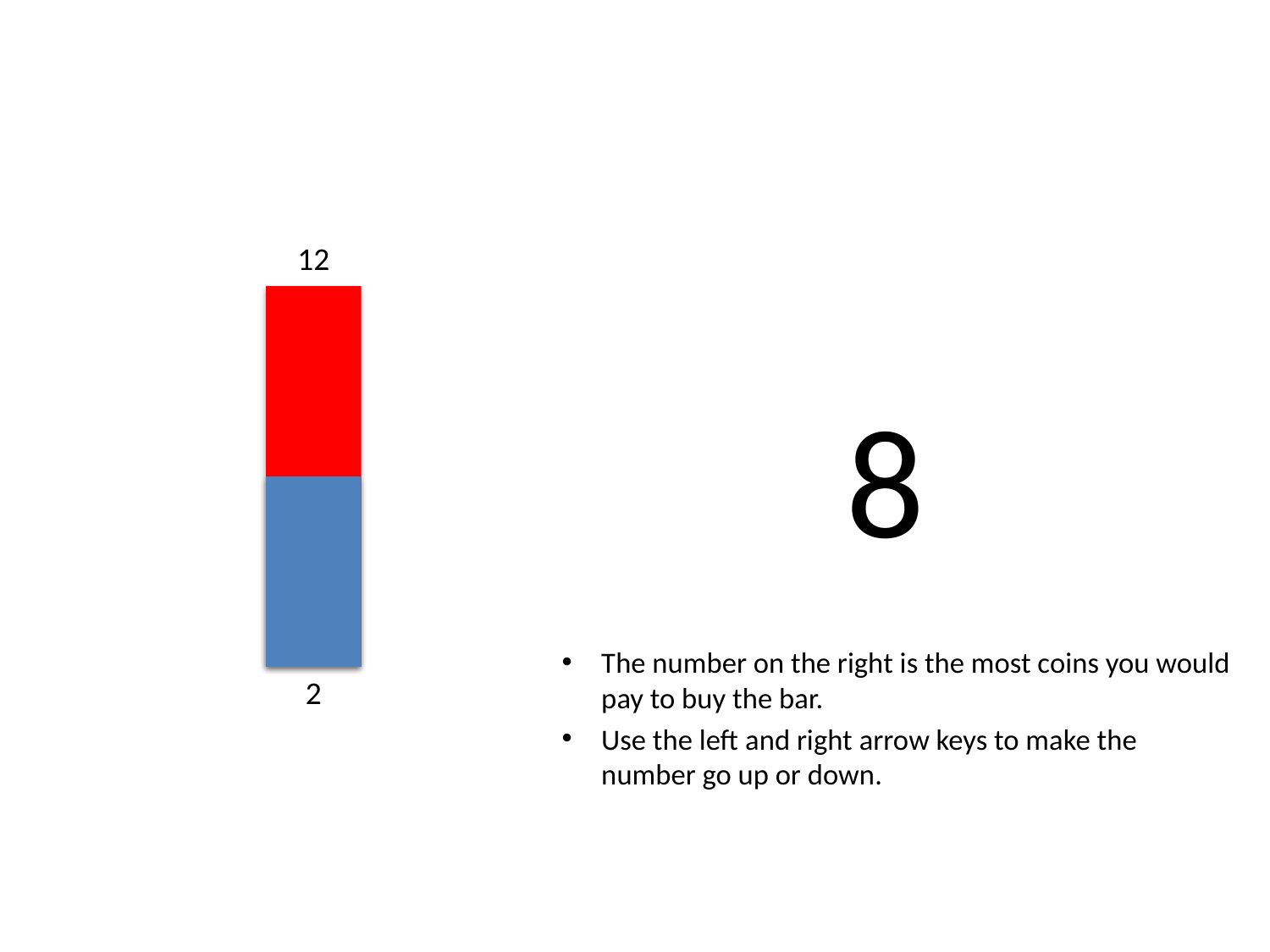

#

12

2
8
The number on the right is the most coins you would pay to buy the bar.
Use the left and right arrow keys to make the number go up or down.